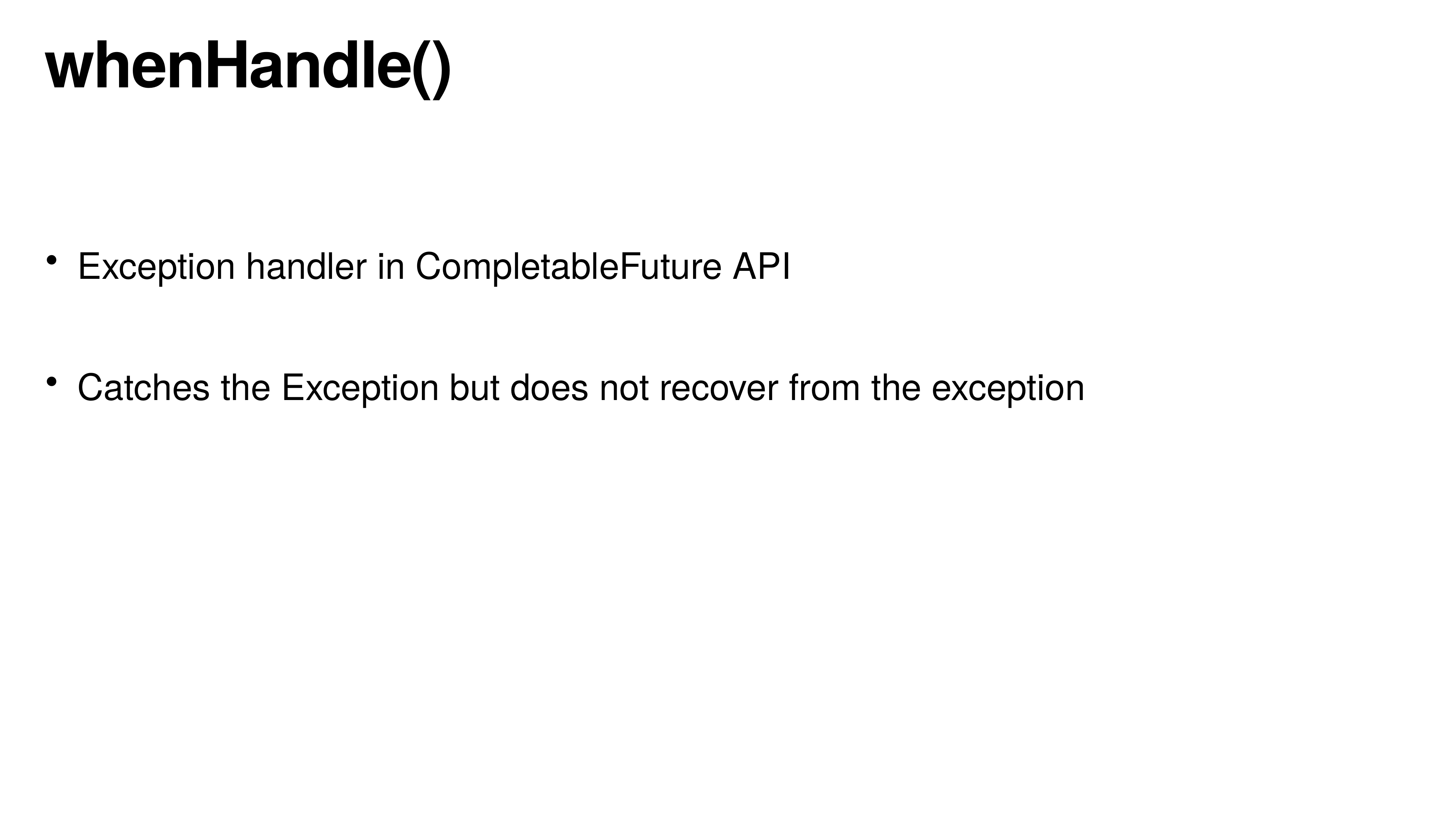

# whenHandle()
Exception handler in CompletableFuture API
Catches the Exception but does not recover from the exception